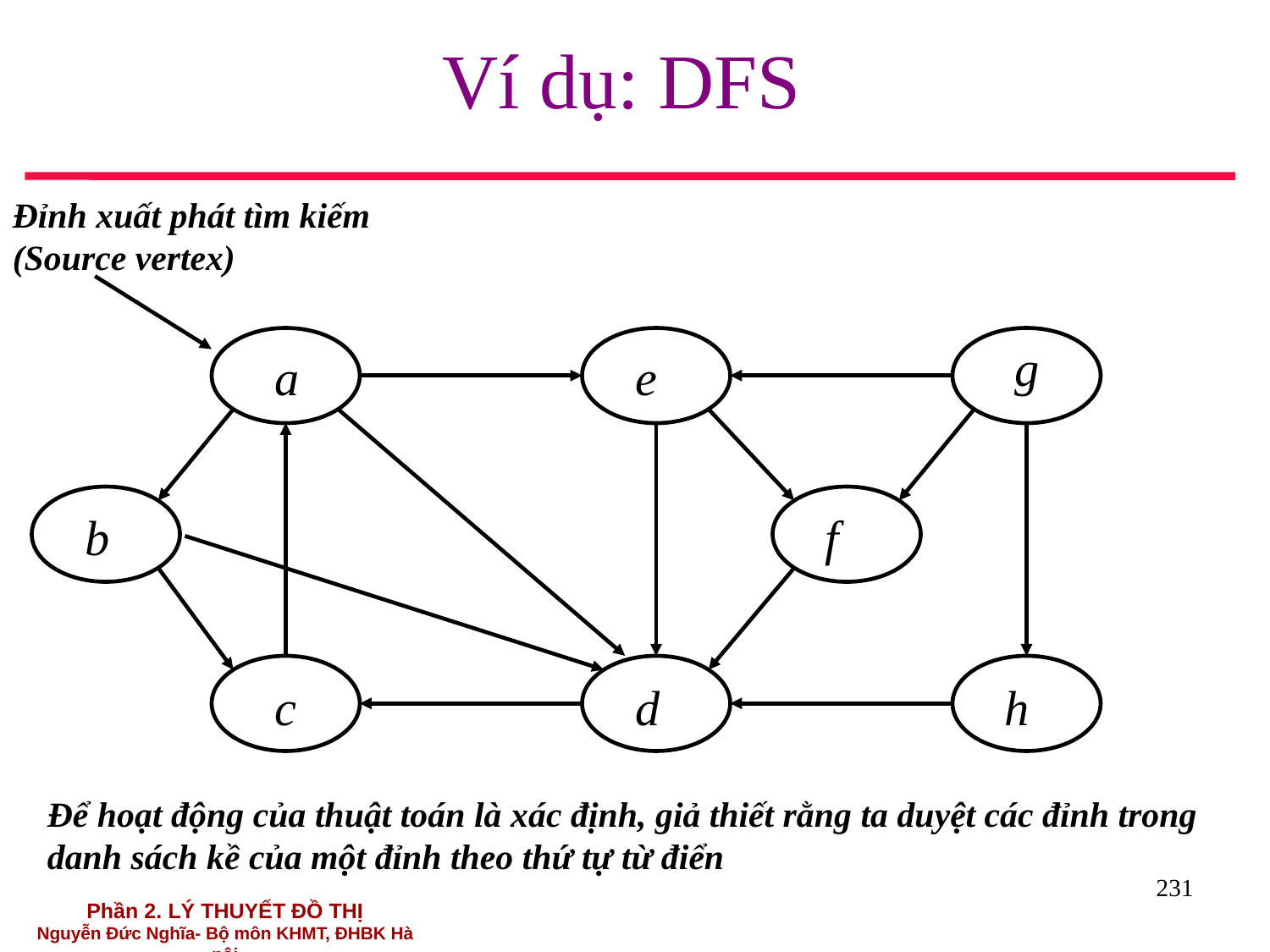

# Ví dụ: DFS
Đỉnh xuất phát tìm kiếm (Source vertex)

g
a
e

b
f

c
d
h
Để hoạt động của thuật toán là xác định, giả thiết rằng ta duyệt các đỉnh trong danh sách kề của một đỉnh theo thứ tự từ điển
231
Phần 2. LÝ THUYẾT ĐỒ THỊ
Nguyễn Đức Nghĩa- Bộ môn KHMT, ĐHBK Hà nội